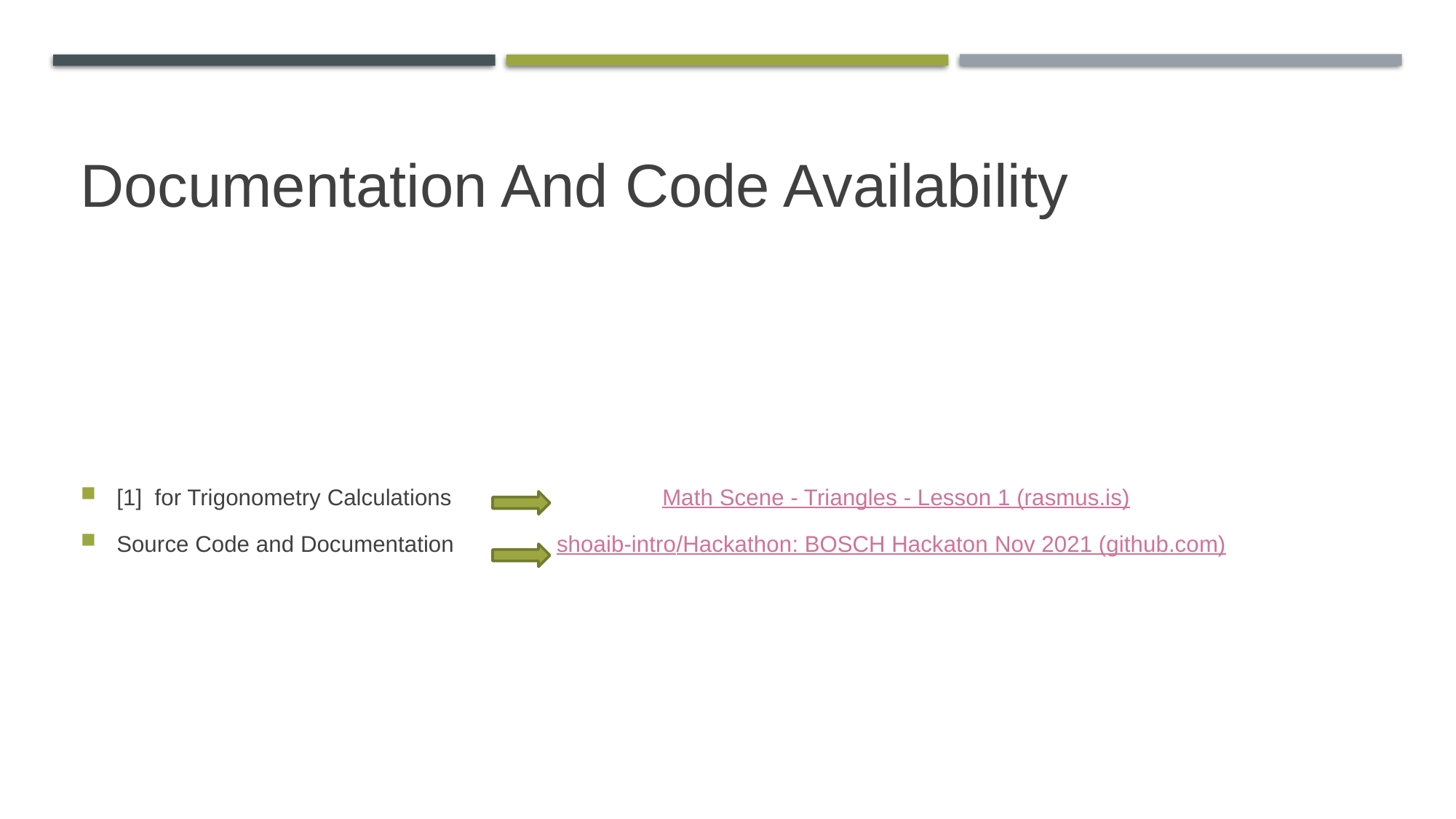

# Documentation And Code Availability

[1]  for Trigonometry Calculations 		Math Scene - Triangles - Lesson 1 (rasmus.is)
Source Code and Documentation                shoaib-intro/Hackathon: BOSCH Hackaton Nov 2021 (github.com)